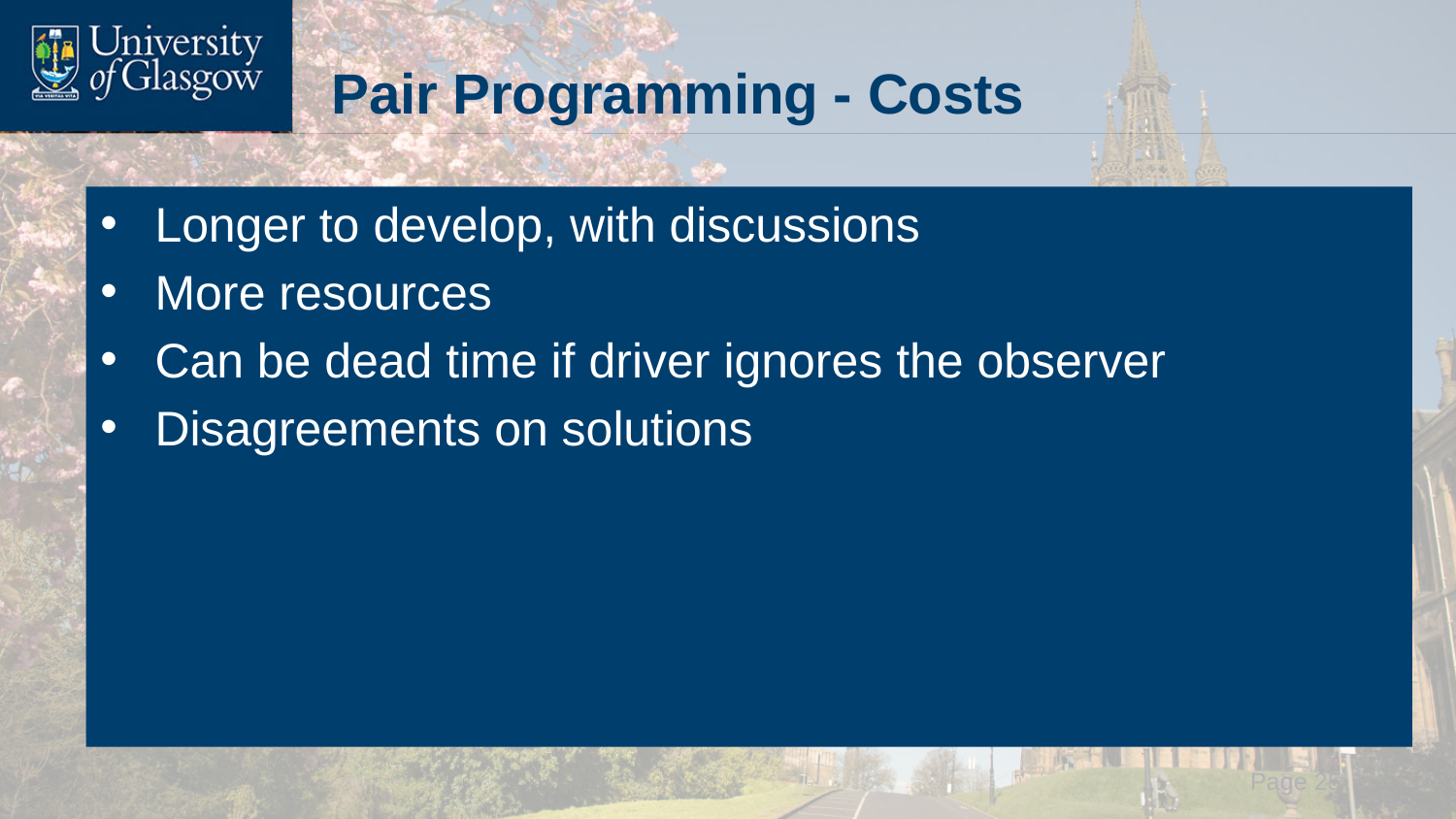

# Pair Programming - Costs
Longer to develop, with discussions
More resources
Can be dead time if driver ignores the observer
Disagreements on solutions
 Page 25